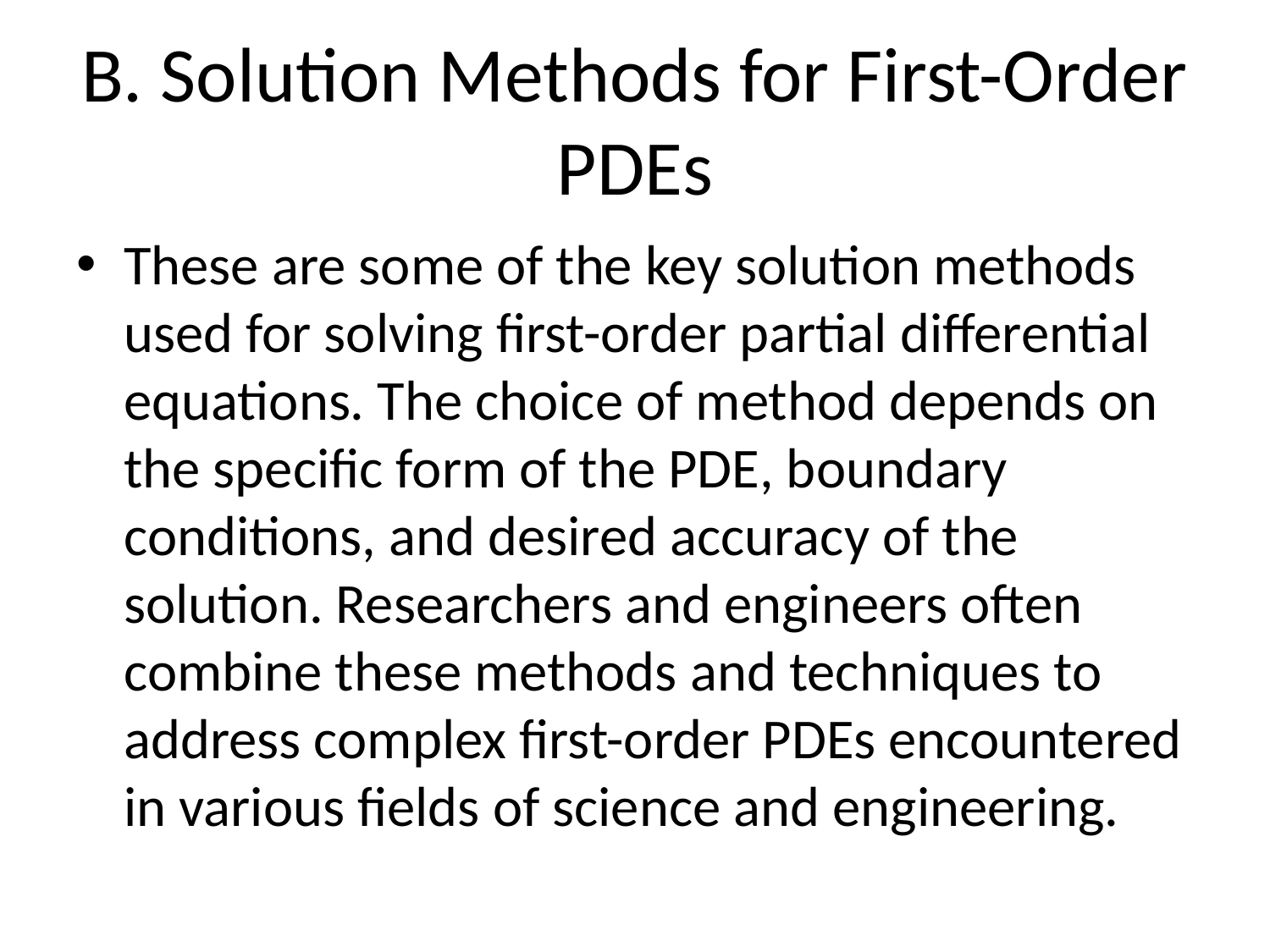

# B. Solution Methods for First-Order PDEs
These are some of the key solution methods used for solving first-order partial differential equations. The choice of method depends on the specific form of the PDE, boundary conditions, and desired accuracy of the solution. Researchers and engineers often combine these methods and techniques to address complex first-order PDEs encountered in various fields of science and engineering.